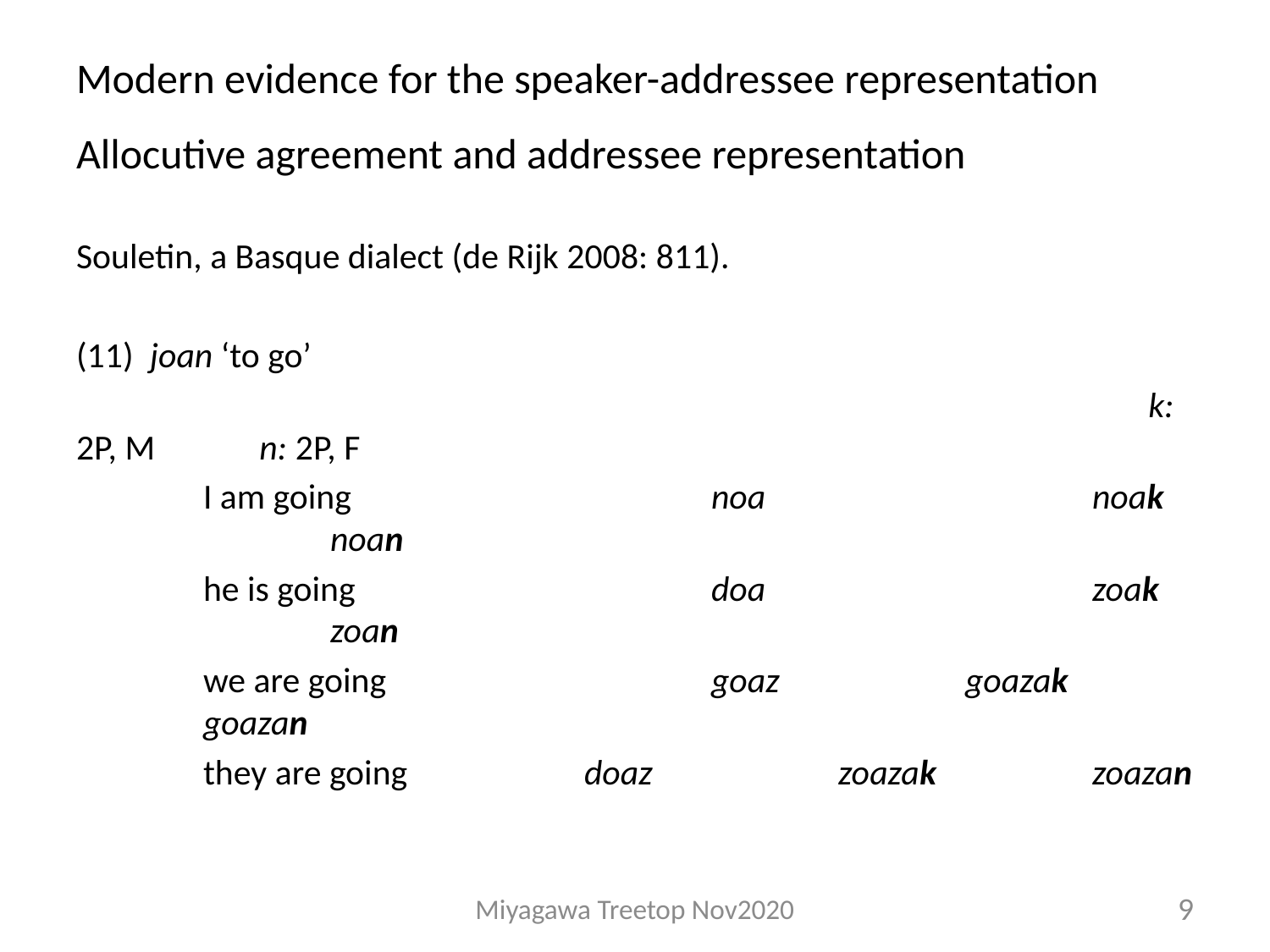

# Modern evidence for the speaker-addressee representation
Allocutive agreement and addressee representation

Souletin, a Basque dialect (de Rijk 2008: 811).

(11)  joan ‘to go’
								       k: 2P, M	       n: 2P, F
	I am going			noa 			noak		noan
	he is going			doa			zoak		zoan
	we are going			goaz		goazak		goazan
	they are going		doaz		zoazak		zoazan

Miyagawa Treetop Nov2020
9